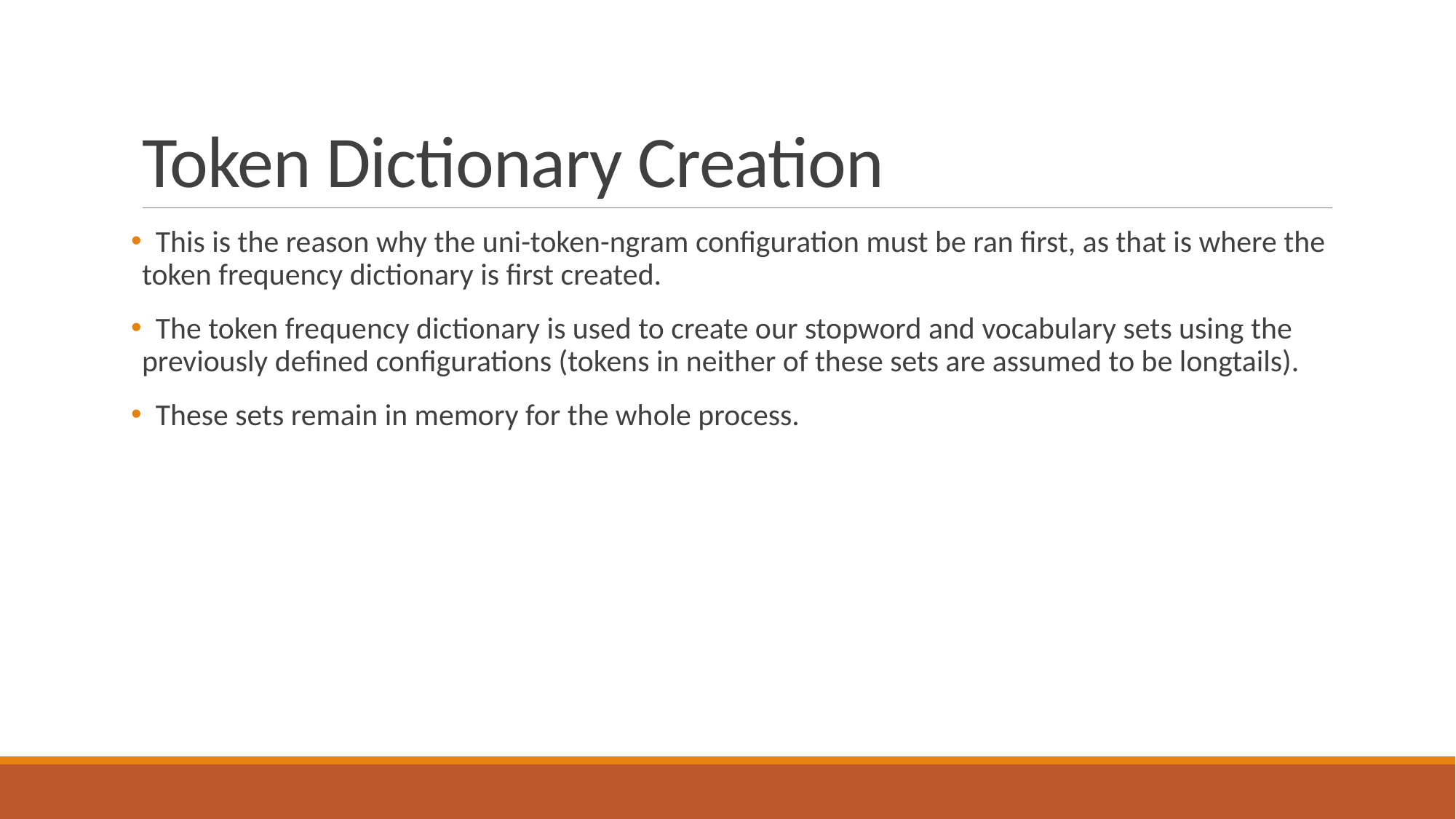

# Token Dictionary Creation
  This is the reason why the uni-token-ngram configuration must be ran first, as that is where the token frequency dictionary is first created.
  The token frequency dictionary is used to create our stopword and vocabulary sets using the previously defined configurations (tokens in neither of these sets are assumed to be longtails).
  These sets remain in memory for the whole process.